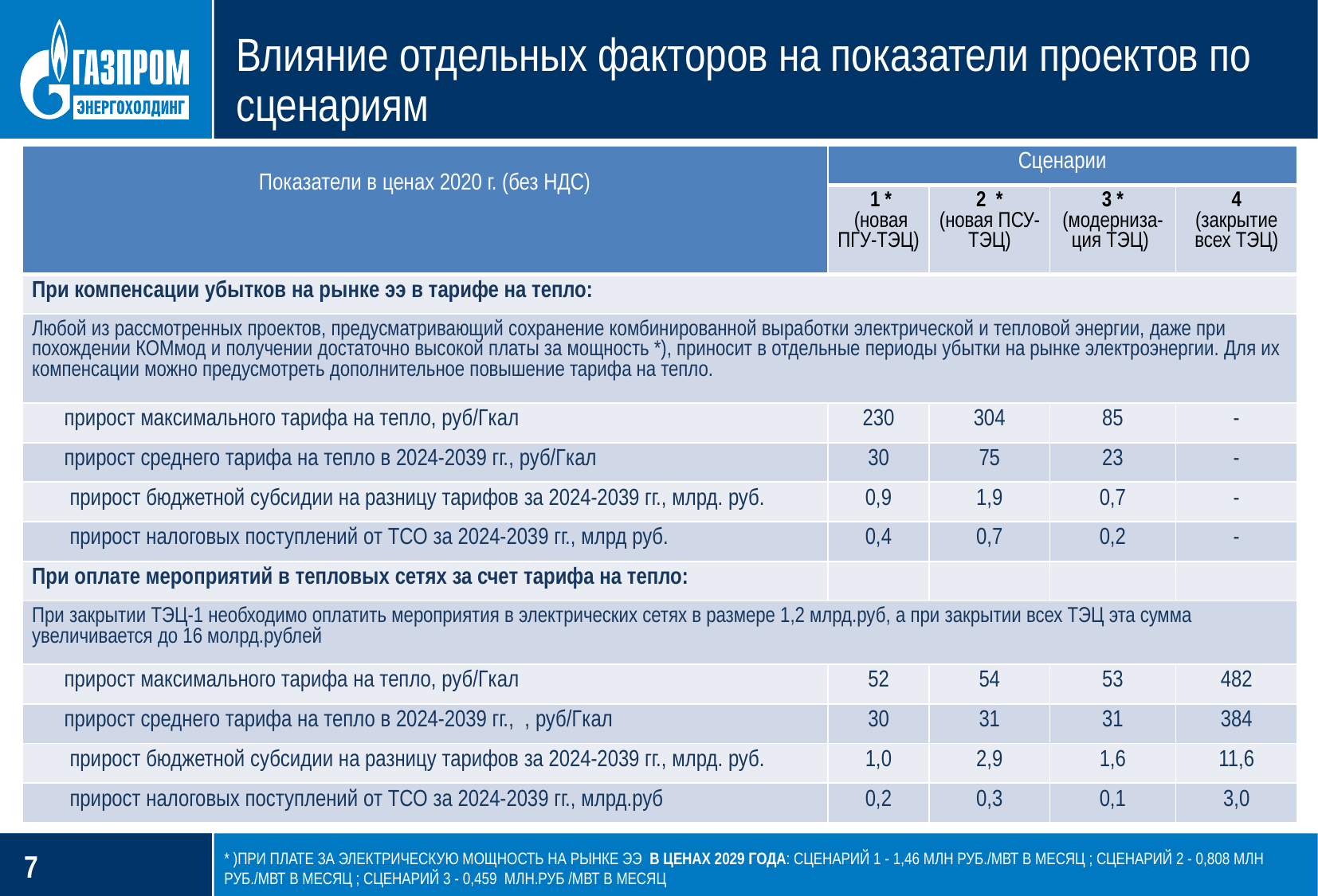

Влияние отдельных факторов на показатели проектов по сценариям
| Показатели в ценах 2020 г. (без НДС) | Сценарии |  |  |  |
| --- | --- | --- | --- | --- |
|  | 1 \* (новая ПГУ-ТЭЦ) | 2 \* (новая ПСУ-ТЭЦ) | 3 \* (модерниза-ция ТЭЦ) | 4 (закрытие всех ТЭЦ) |
| При компенсации убытков на рынке ээ в тарифе на тепло: |  |  |  |  |
| Любой из рассмотренных проектов, предусматривающий сохранение комбинированной выработки электрической и тепловой энергии, даже при похождении КОМмод и получении достаточно высокой платы за мощность \*), приносит в отдельные периоды убытки на рынке электроэнергии. Для их компенсации можно предусмотреть дополнительное повышение тарифа на тепло. |  |  |  |  |
| прирост максимального тарифа на тепло, руб/Гкал | 230 | 304 | 85 | - |
| прирост среднего тарифа на тепло в 2024-2039 гг., руб/Гкал | 30 | 75 | 23 | - |
| прирост бюджетной субсидии на разницу тарифов за 2024-2039 гг., млрд. руб. | 0,9 | 1,9 | 0,7 | - |
| прирост налоговых поступлений от ТСО за 2024-2039 гг., млрд руб. | 0,4 | 0,7 | 0,2 | - |
| При оплате мероприятий в тепловых сетях за счет тарифа на тепло: |  |  |  |  |
| При закрытии ТЭЦ-1 необходимо оплатить мероприятия в электрических сетях в размере 1,2 млрд.руб, а при закрытии всех ТЭЦ эта сумма увеличивается до 16 молрд.рублей |  |  |  |  |
| прирост максимального тарифа на тепло, руб/Гкал | 52 | 54 | 53 | 482 |
| прирост среднего тарифа на тепло в 2024-2039 гг., , руб/Гкал | 30 | 31 | 31 | 384 |
| прирост бюджетной субсидии на разницу тарифов за 2024-2039 гг., млрд. руб. | 1,0 | 2,9 | 1,6 | 11,6 |
| прирост налоговых поступлений от ТСО за 2024-2039 гг., млрд.руб | 0,2 | 0,3 | 0,1 | 3,0 |
* )При плате за электрическую мощность на рынке ээ  в ценах 2029 года: сценарий 1 - 1,46 млн руб./МВт в месяц ; сценарий 2 - 0,808 млн руб./МВт в месяц ; сценарий 3 - 0,459  млн.руб /МВТ в месяц